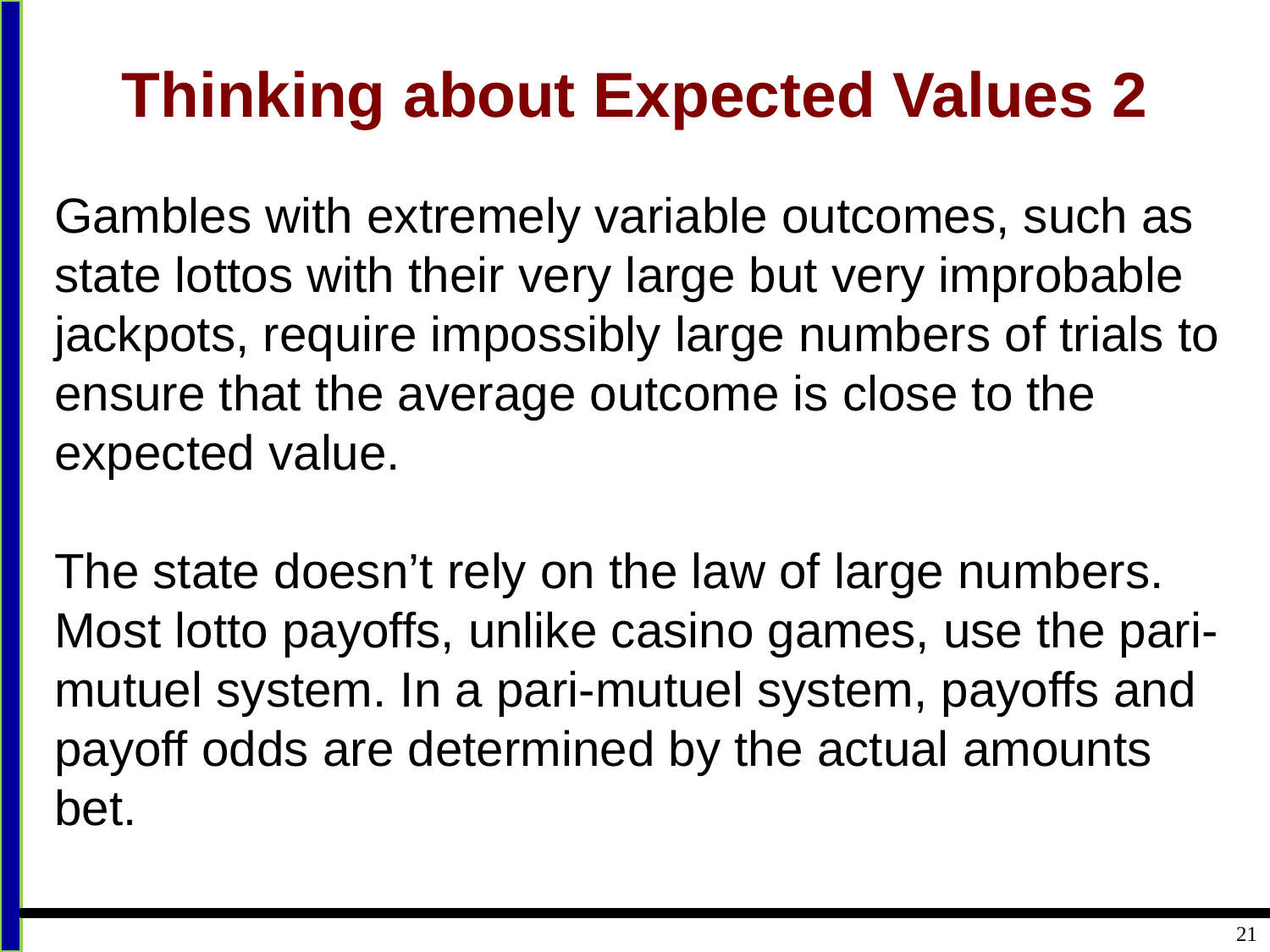

# Thinking about Expected Values 2
Gambles with extremely variable outcomes, such as state lottos with their very large but very improbable jackpots, require impossibly large numbers of trials to ensure that the average outcome is close to the expected value.

The state doesn’t rely on the law of large numbers. Most lotto payoffs, unlike casino games, use the pari-mutuel system. In a pari-mutuel system, payoffs and payoff odds are determined by the actual amounts bet.